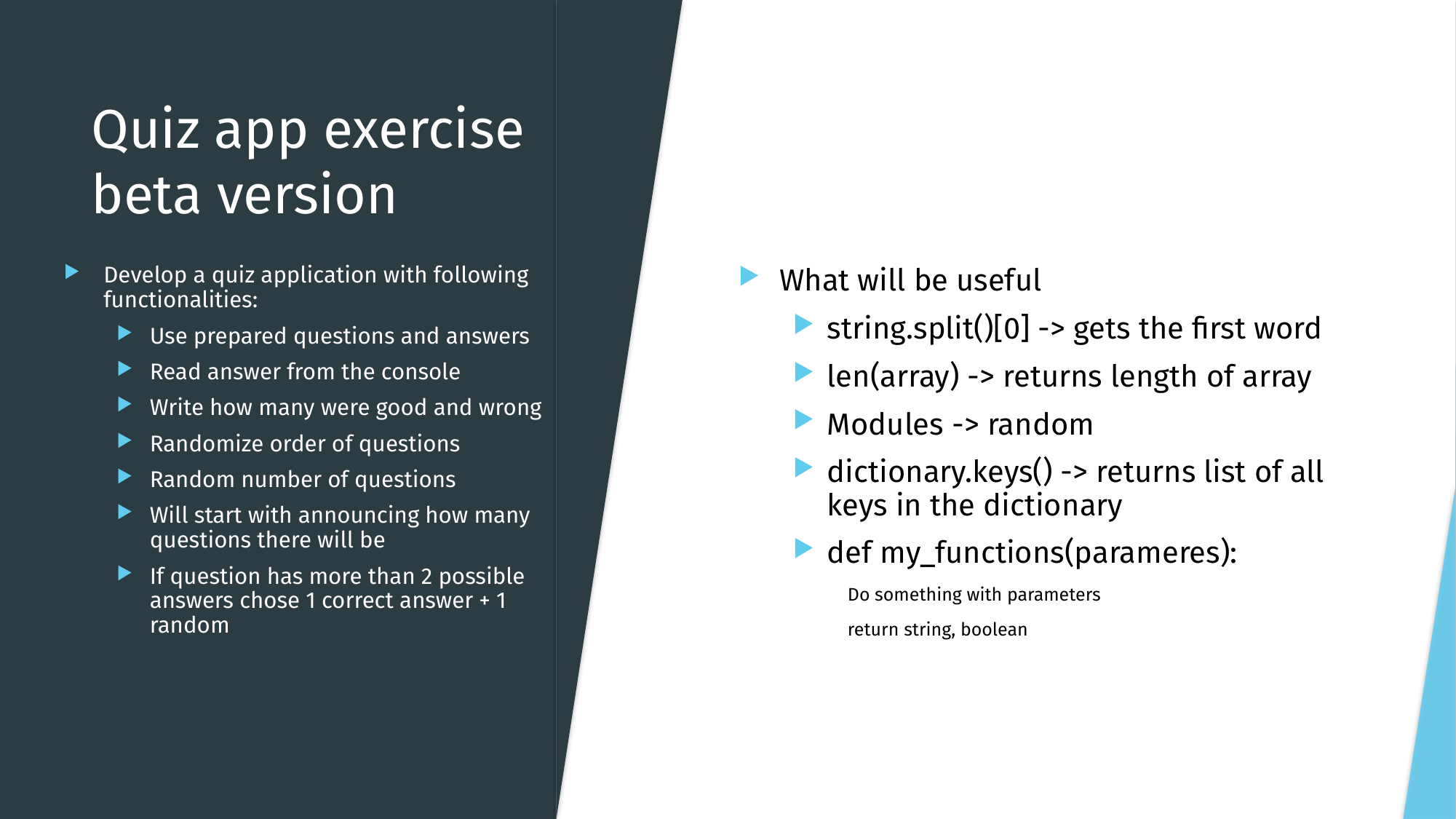

# Quiz app exercise beta version

What will be useful
string.split()[0] -> gets the first word
len(array) -> returns length of array
Modules -> random
dictionary.keys() -> returns list of all keys in the dictionary
def my_functions(parameres):
Do something with parameters
return string, boolean
Develop a quiz application with following functionalities:
Use prepared questions and answers
Read answer from the console
Write how many were good and wrong
Randomize order of questions
Random number of questions
Will start with announcing how many questions there will be
If question has more than 2 possible answers chose 1 correct answer + 1 random